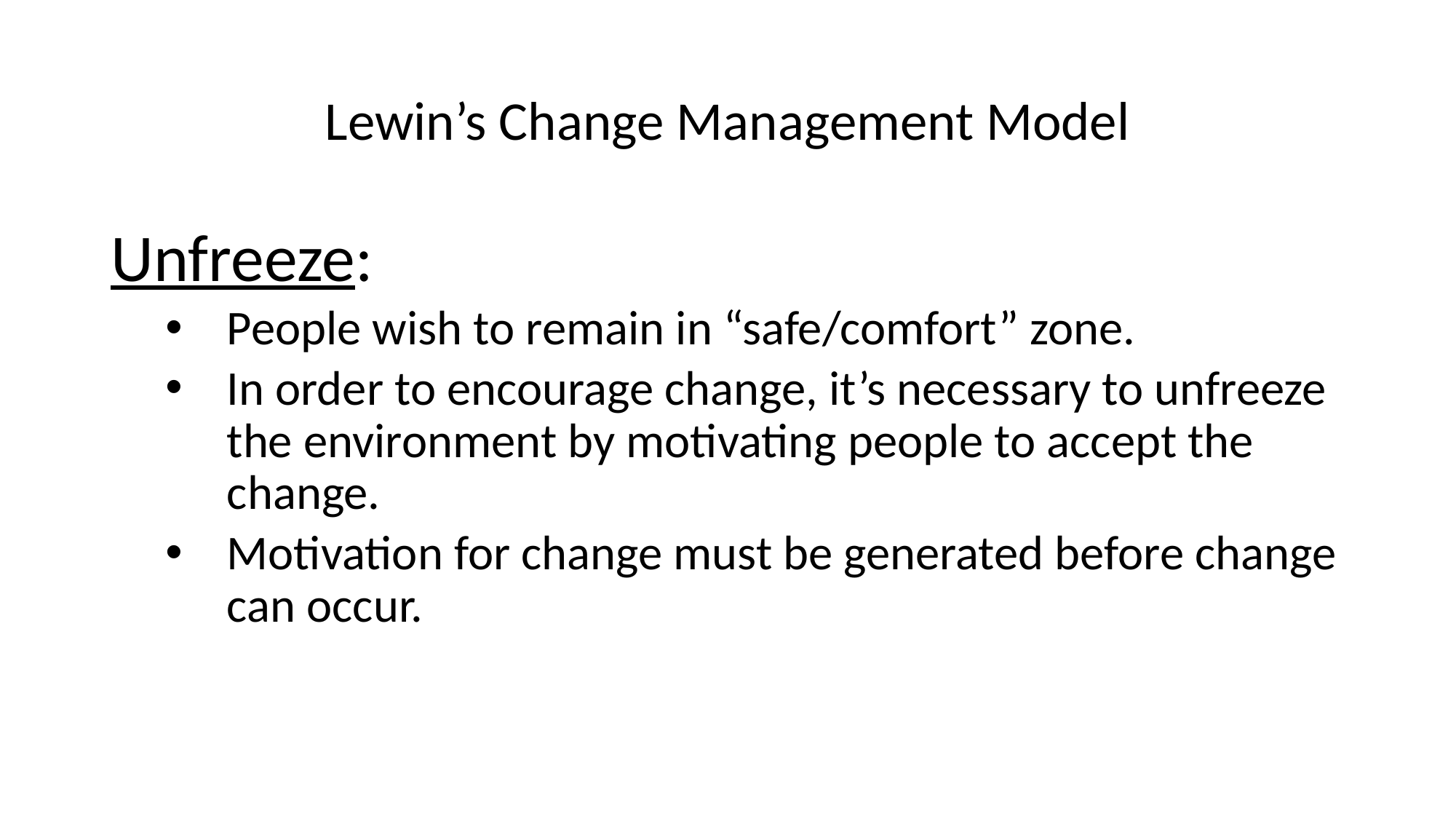

# Lewin’s Change Management Model
Unfreeze:
People wish to remain in “safe/comfort” zone.
In order to encourage change, it’s necessary to unfreeze the environment by motivating people to accept the change.
Motivation for change must be generated before change can occur.